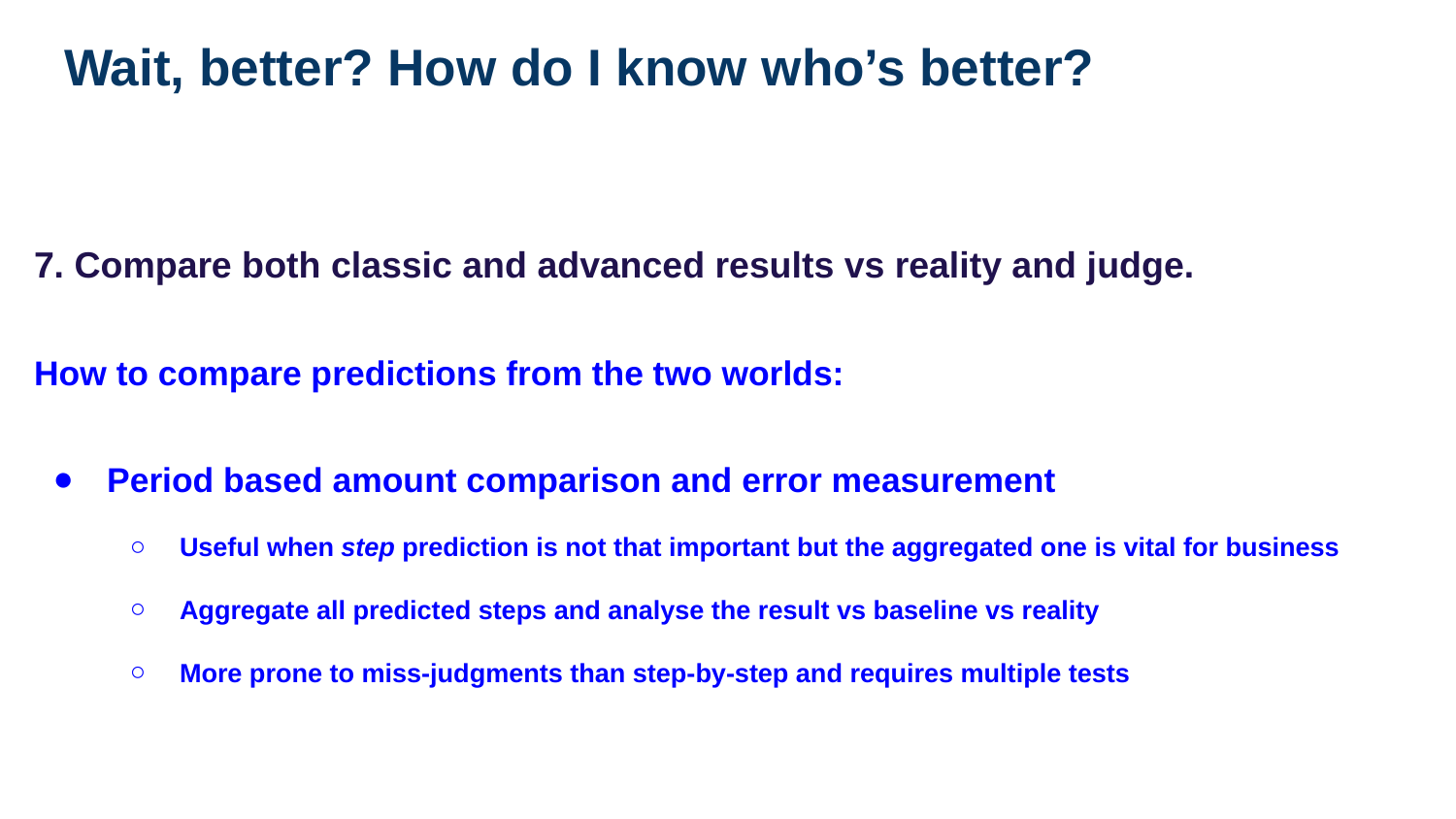

# Wait, better? How do I know who’s better?
7. Compare both classic and advanced results vs reality and judge.
How to compare predictions from the two worlds:
Period based amount comparison and error measurement
Useful when step prediction is not that important but the aggregated one is vital for business
Aggregate all predicted steps and analyse the result vs baseline vs reality
More prone to miss-judgments than step-by-step and requires multiple tests